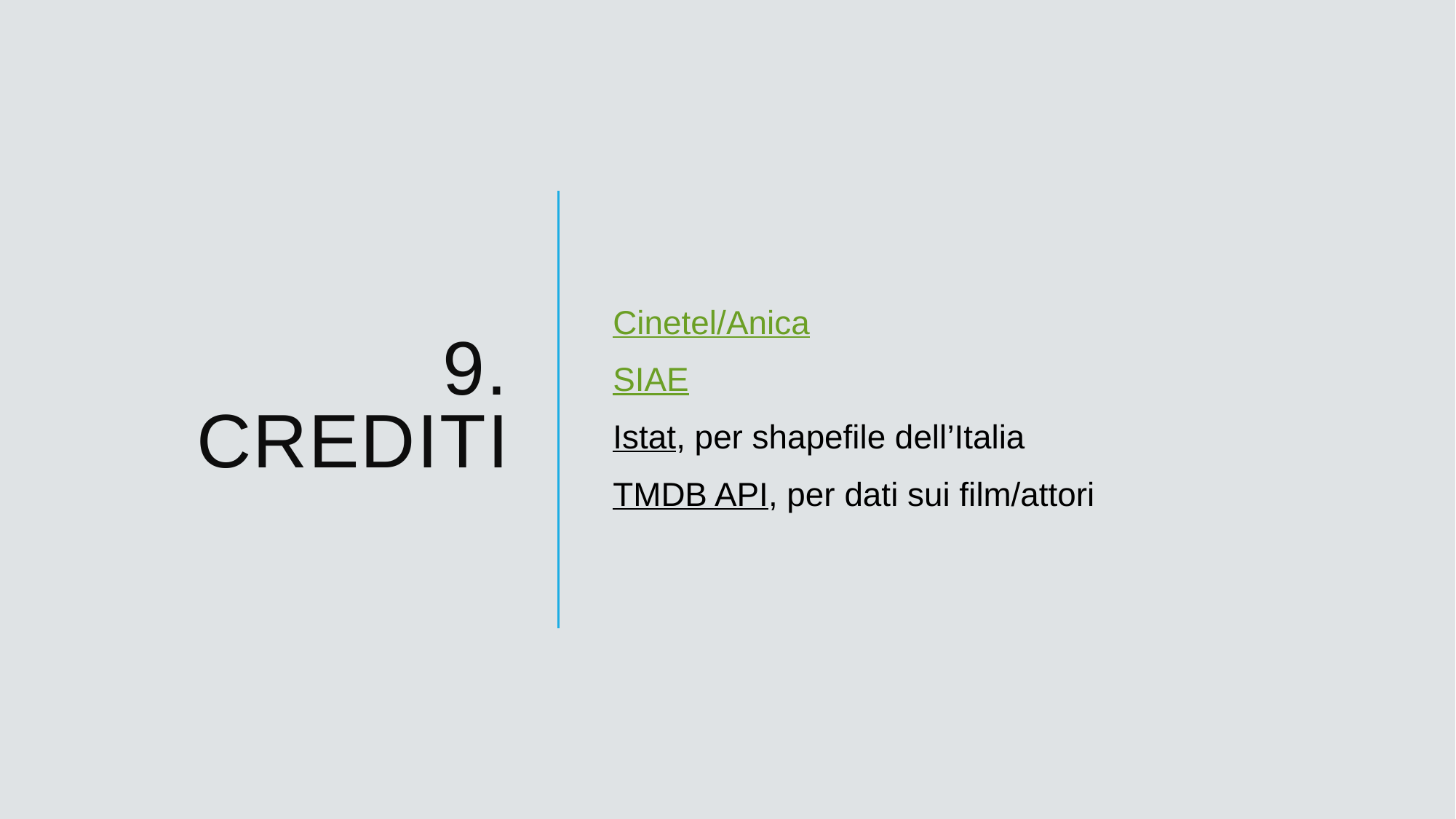

# 9. crediti
Cinetel/Anica
SIAE
Istat, per shapefile dell’Italia
TMDB API, per dati sui film/attori